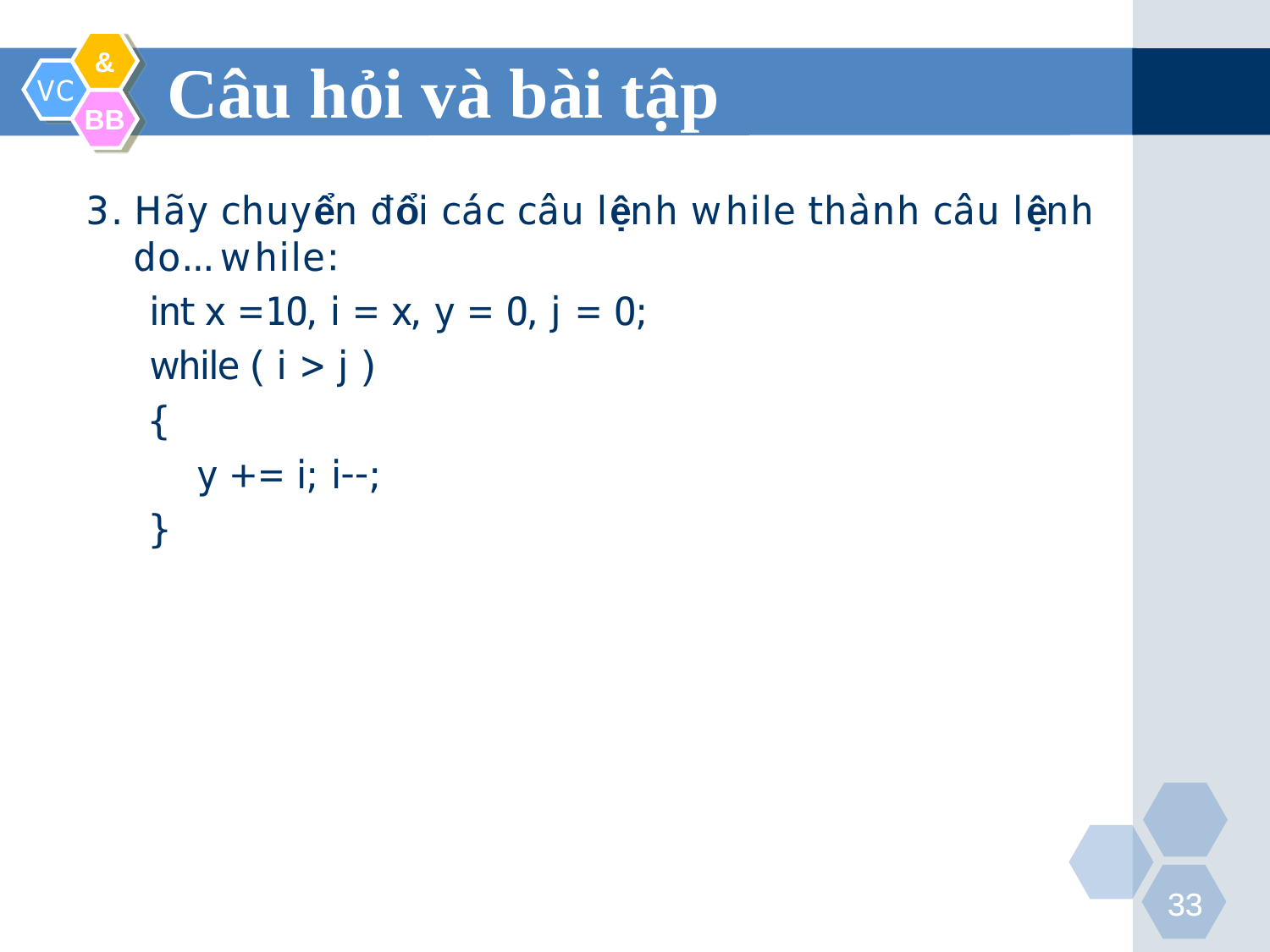

Câu hỏi và bài tập
3. Hãy chuyển đổi các câu lệnh while thành câu lệnh do…while:
int x =10, i = x, y = 0, j = 0;
while ( i > j )
{
	y += i; i--;
}